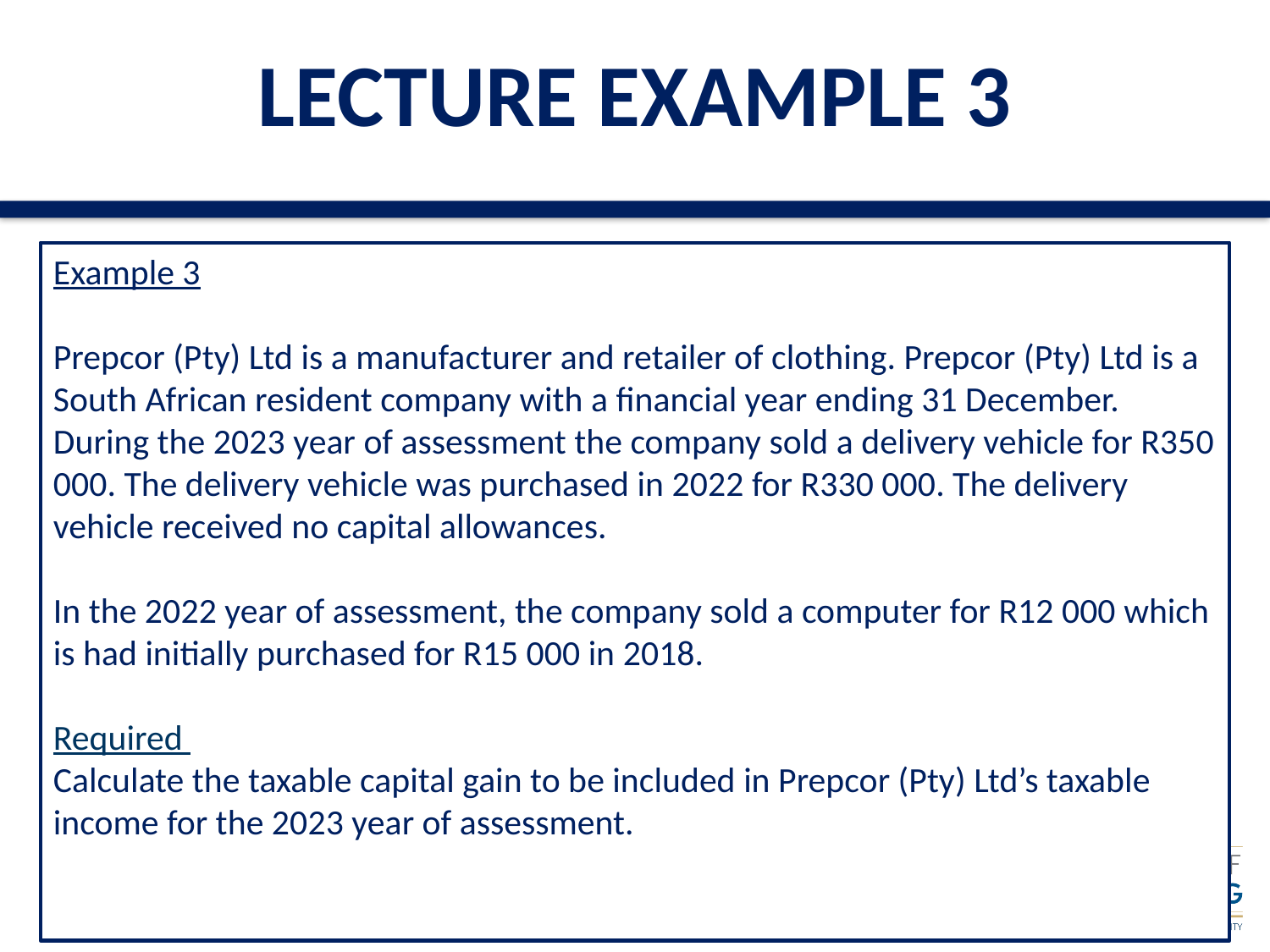

LECTURE EXAMPLE 3

Example 3

Prepcor (Pty) Ltd is a manufacturer and retailer of clothing. Prepcor (Pty) Ltd is a South African resident company with a financial year ending 31 December. During the 2023 year of assessment the company sold a delivery vehicle for R350 000. The delivery vehicle was purchased in 2022 for R330 000. The delivery vehicle received no capital allowances.

In the 2022 year of assessment, the company sold a computer for R12 000 which is had initially purchased for R15 000 in 2018.

Required
Calculate the taxable capital gain to be included in Prepcor (Pty) Ltd’s taxable income for the 2023 year of assessment.